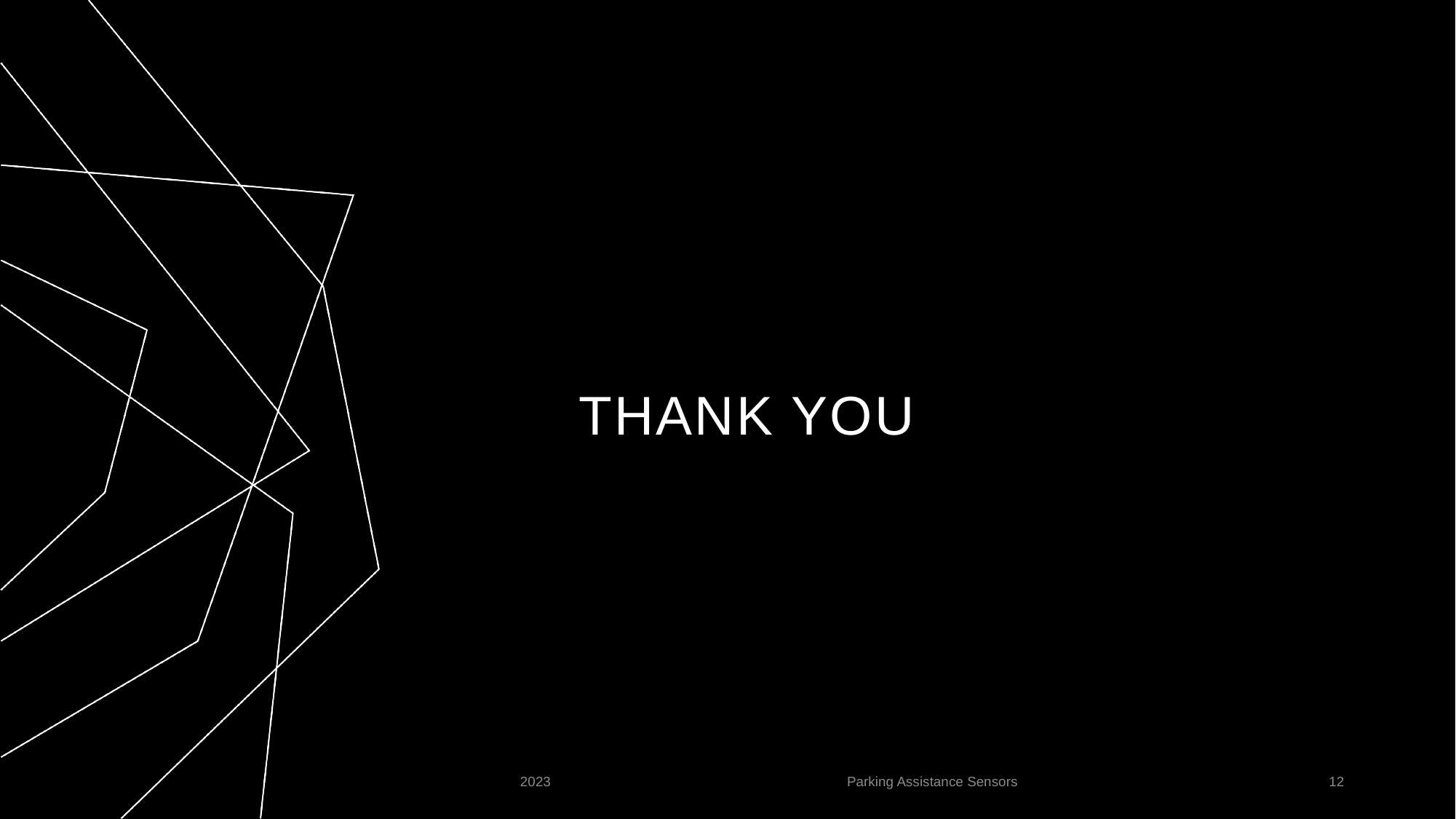

# THANK YOU
2023
Parking Assistance Sensors
12